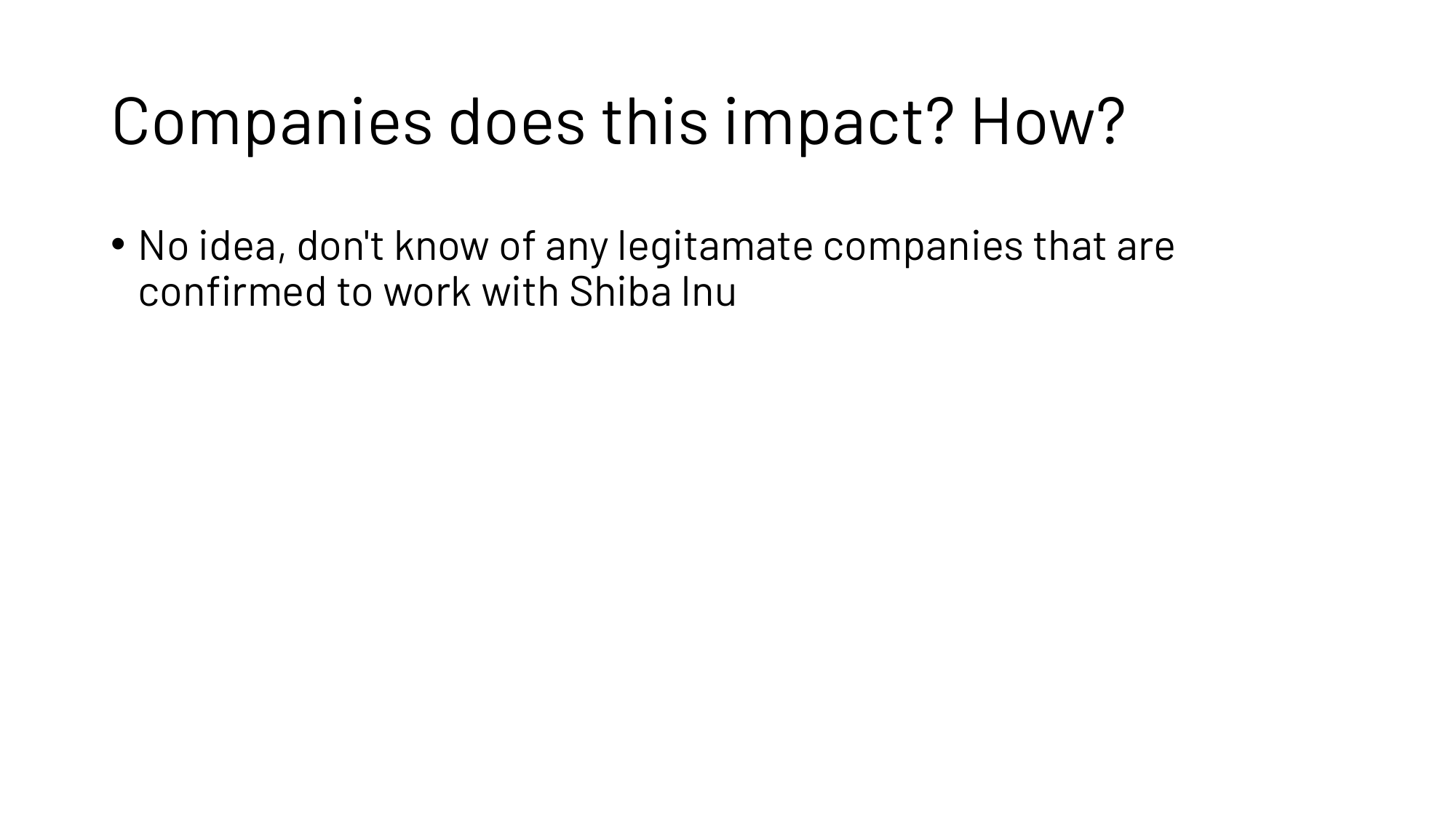

# Companies does this impact? How?
No idea, don't know of any legitamate companies that are confirmed to work with Shiba Inu